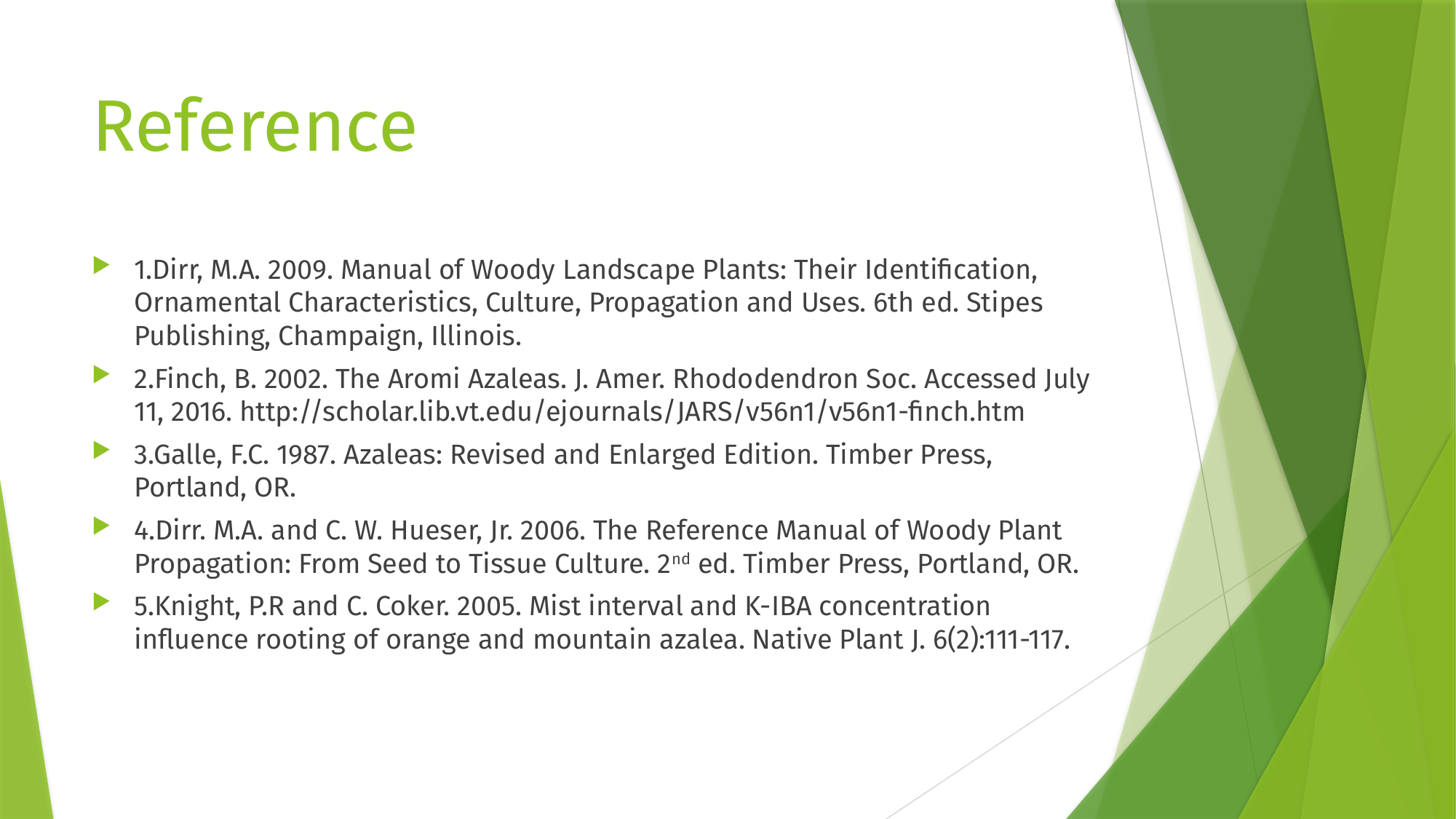

# Reference

1.Dirr, M.A. 2009. Manual of Woody Landscape Plants: Their Identification, Ornamental Characteristics, Culture, Propagation and Uses. 6th ed. Stipes Publishing, Champaign, Illinois.
2.Finch, B. 2002. The Aromi Azaleas. J. Amer. Rhododendron Soc. Accessed July 11, 2016. http://scholar.lib.vt.edu/ejournals/JARS/v56n1/v56n1-finch.htm
3.Galle, F.C. 1987. Azaleas: Revised and Enlarged Edition. Timber Press, Portland, OR.
4.Dirr. M.A. and C. W. Hueser, Jr. 2006. The Reference Manual of Woody Plant Propagation: From Seed to Tissue Culture. 2nd ed. Timber Press, Portland, OR.
5.Knight, P.R and C. Coker. 2005. Mist interval and K-IBA concentration influence rooting of orange and mountain azalea. Native Plant J. 6(2):111-117.